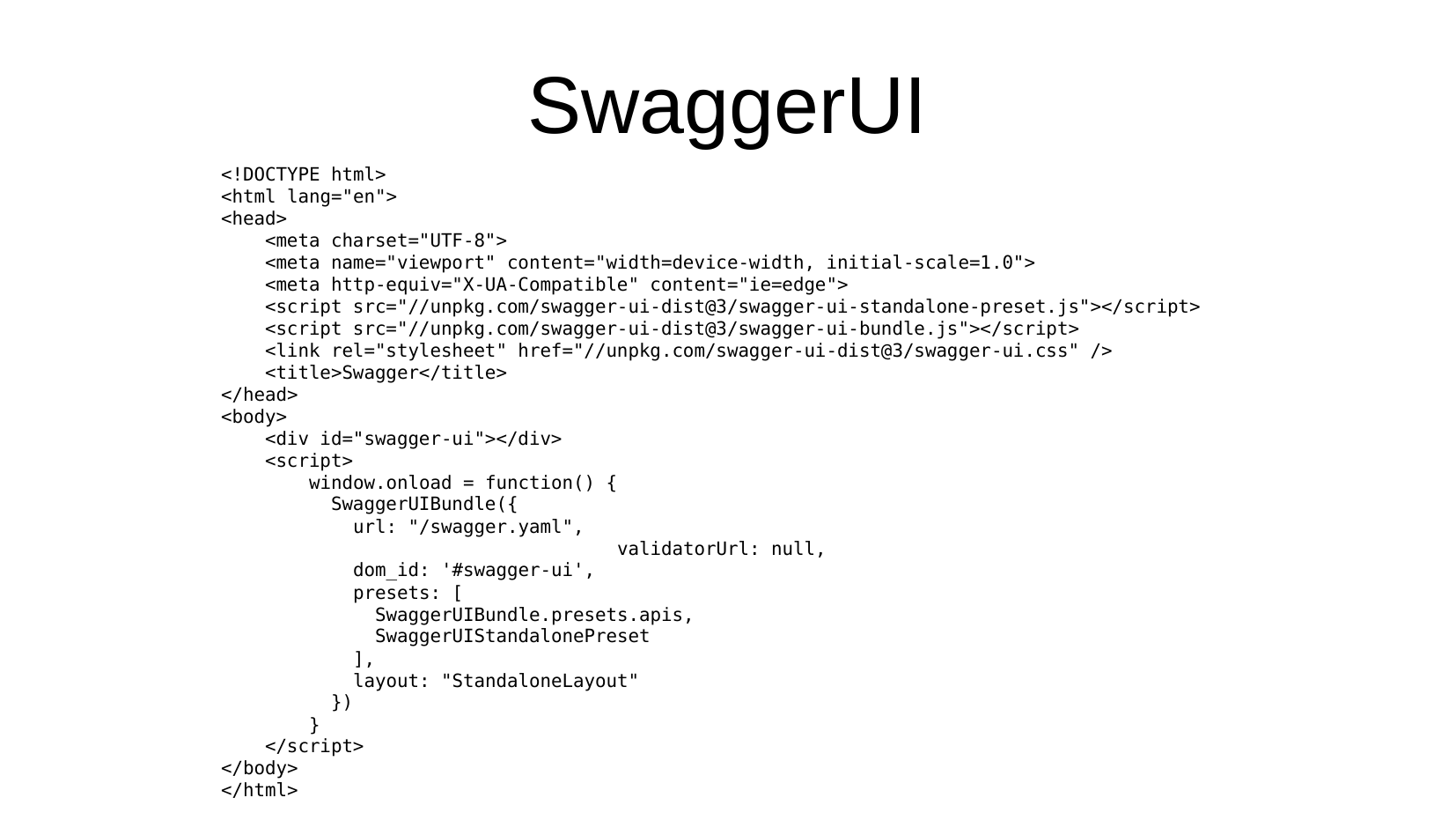

SwaggerUI
<!DOCTYPE html>
<html lang="en">
<head>
    <meta charset="UTF-8">
    <meta name="viewport" content="width=device-width, initial-scale=1.0">
    <meta http-equiv="X-UA-Compatible" content="ie=edge">
    <script src="//unpkg.com/swagger-ui-dist@3/swagger-ui-standalone-preset.js"></script>
    <script src="//unpkg.com/swagger-ui-dist@3/swagger-ui-bundle.js"></script>
    <link rel="stylesheet" href="//unpkg.com/swagger-ui-dist@3/swagger-ui.css" />
    <title>Swagger</title>
</head>
<body>
    <div id="swagger-ui"></div>
    <script>
        window.onload = function() {
          SwaggerUIBundle({
            url: "/swagger.yaml",
			validatorUrl: null,
            dom_id: '#swagger-ui',
            presets: [
              SwaggerUIBundle.presets.apis,
              SwaggerUIStandalonePreset
            ],
            layout: "StandaloneLayout"
          })
        }
    </script>
</body>
</html>